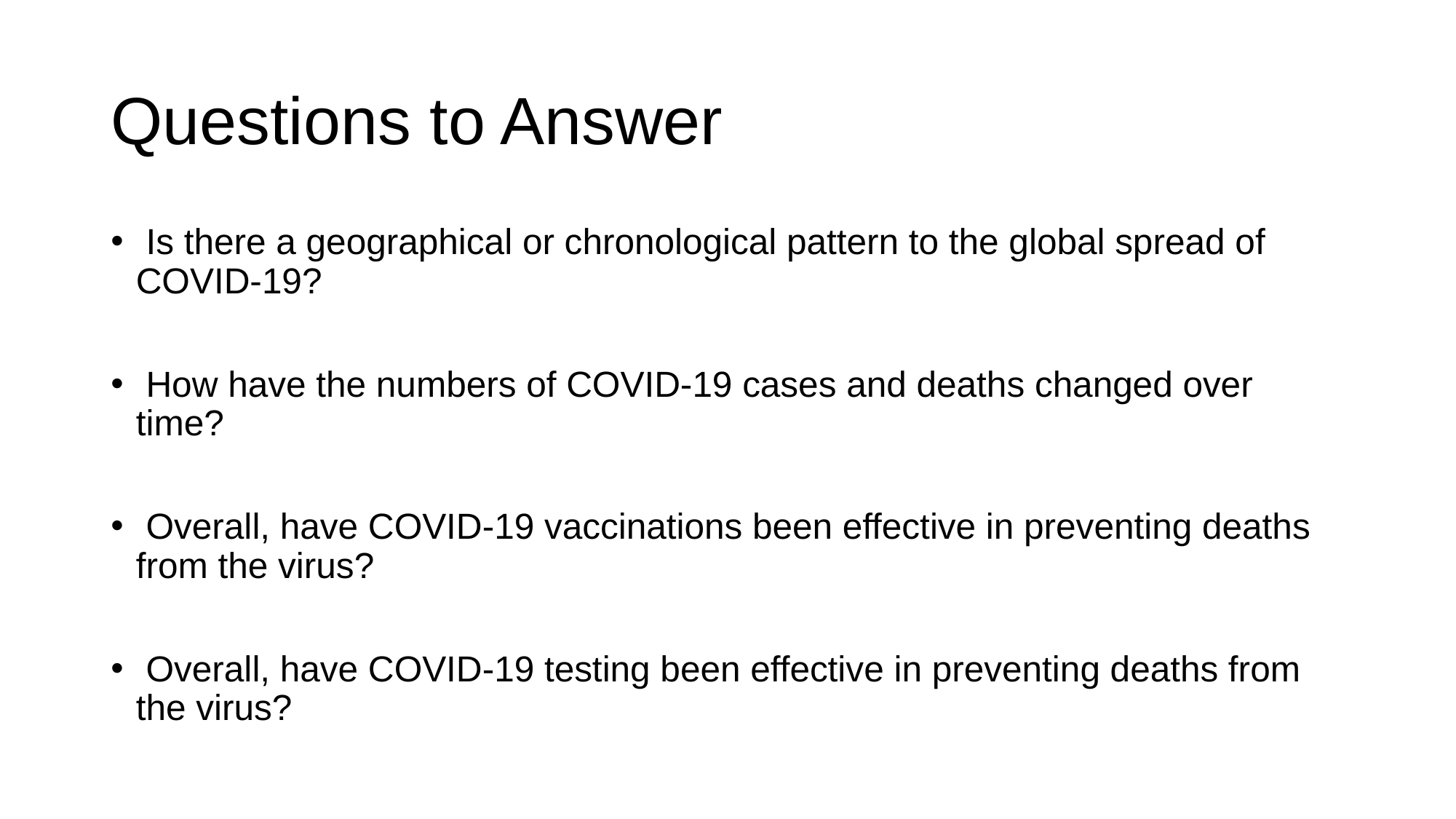

# Questions to Answer
 Is there a geographical or chronological pattern to the global spread of COVID-19?

 How have the numbers of COVID-19 cases and deaths changed over time?

 Overall, have COVID-19 vaccinations been effective in preventing deaths from the virus?

 Overall, have COVID-19 testing been effective in preventing deaths from the virus?